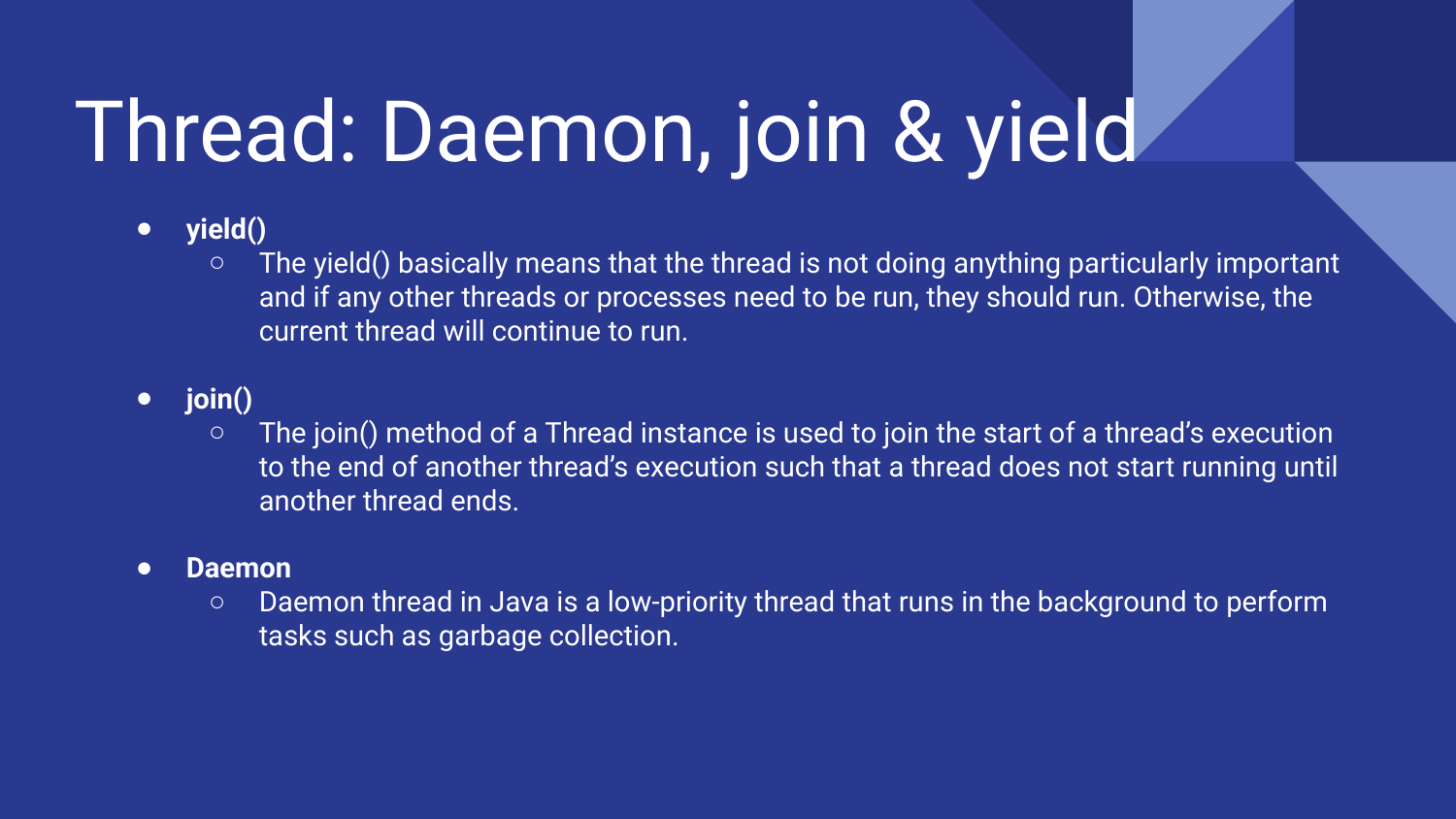

# Thread: Daemon, join & yield
yield()
The yield() basically means that the thread is not doing anything particularly important and if any other threads or processes need to be run, they should run. Otherwise, the current thread will continue to run.

join()
The join() method of a Thread instance is used to join the start of a thread’s execution to the end of another thread’s execution such that a thread does not start running until another thread ends.

Daemon
Daemon thread in Java is a low-priority thread that runs in the background to perform tasks such as garbage collection.